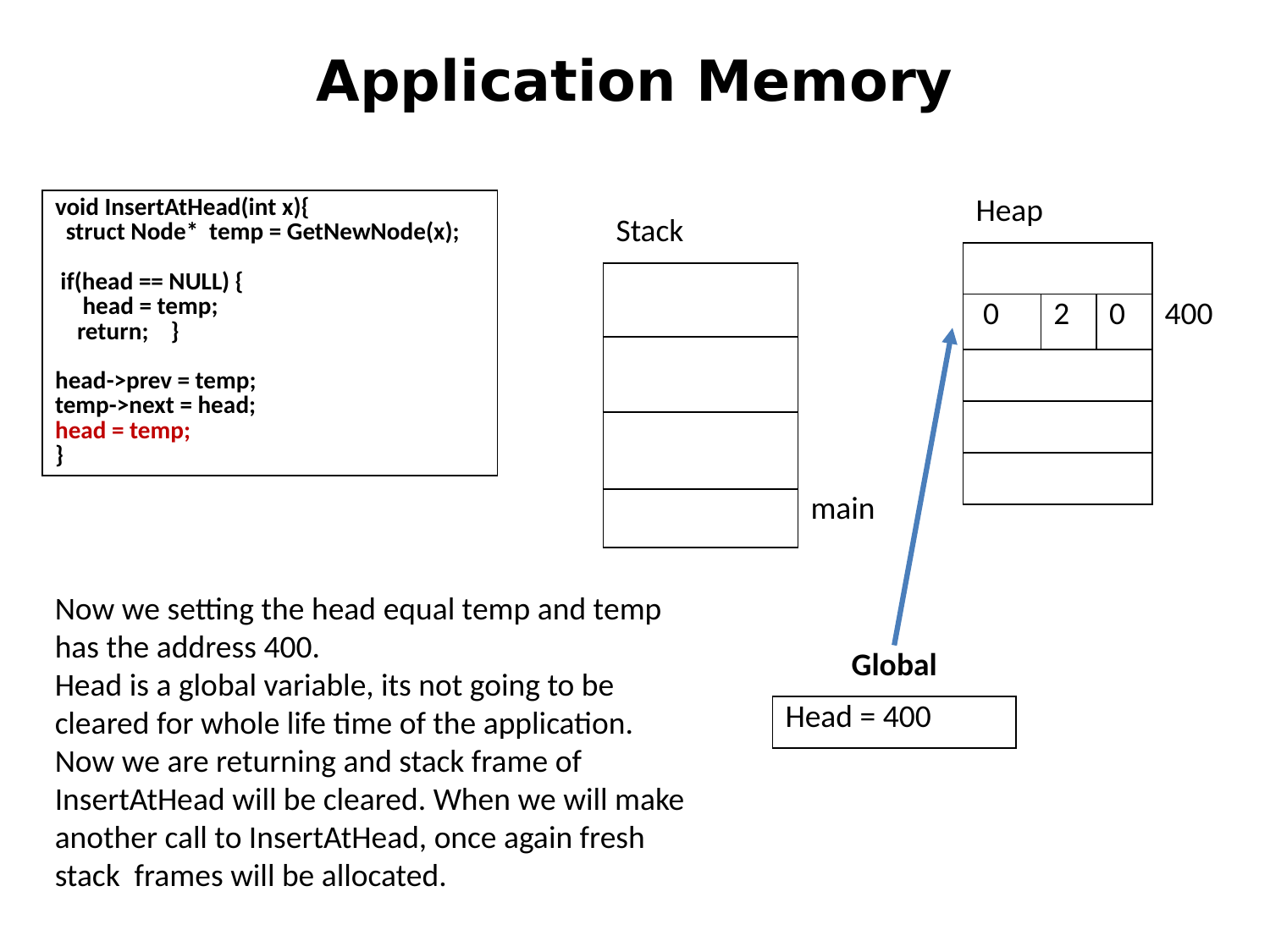

Application Memory
| void InsertAtHead(int x){ struct Node\* temp = GetNewNode(x); if(head == NULL) { head = temp; return; } head->prev = temp; temp->next = head; head = temp; } |
| --- |
| Heap |  |  |  |
| --- | --- | --- | --- |
|  |  |  |  |
| 0 | 2 | 0 | 400 |
|  |  |  |  |
|  |  |  |  |
|  |  |  |  |
| Stack |  |
| --- | --- |
|  |  |
|  |  |
|  |  |
|  | main |
Now we setting the head equal temp and temp has the address 400.
Head is a global variable, its not going to be cleared for whole life time of the application. Now we are returning and stack frame of InsertAtHead will be cleared. When we will make another call to InsertAtHead, once again fresh stack  frames will be allocated.
| Global |
| --- |
| Head = 400 |